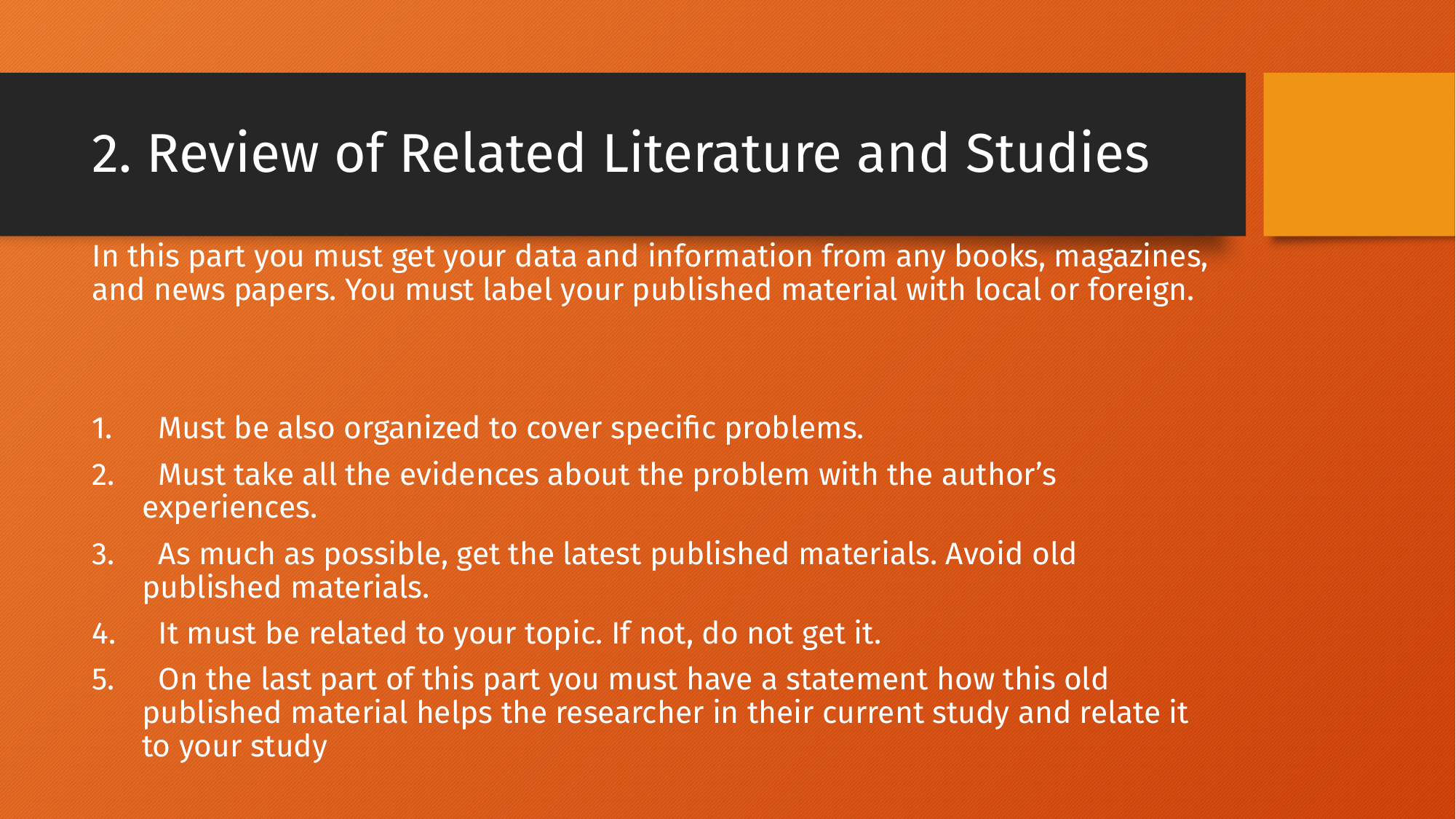

# 2. Review of Related Literature and Studies
In this part you must get your data and information from any books, magazines, and news papers. You must label your published material with local or foreign.

  Must be also organized to cover specific problems.
  Must take all the evidences about the problem with the author’s experiences.
  As much as possible, get the latest published materials. Avoid old published materials.
  It must be related to your topic. If not, do not get it.
  On the last part of this part you must have a statement how this old published material helps the researcher in their current study and relate it to your study